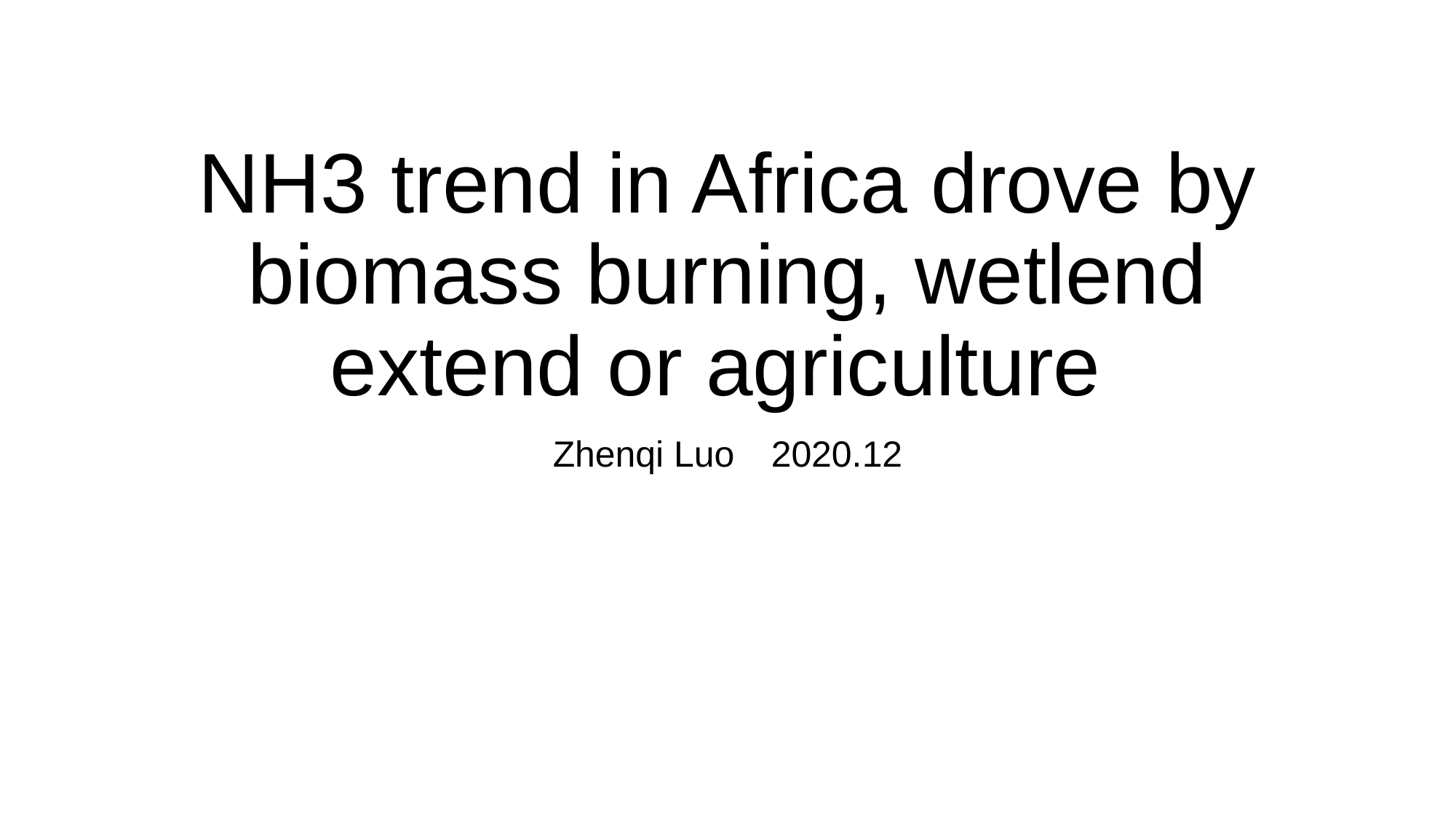

# NH3 trend in Africa drove by biomass burning, wetlend extend or agriculture
Zhenqi Luo	2020.12